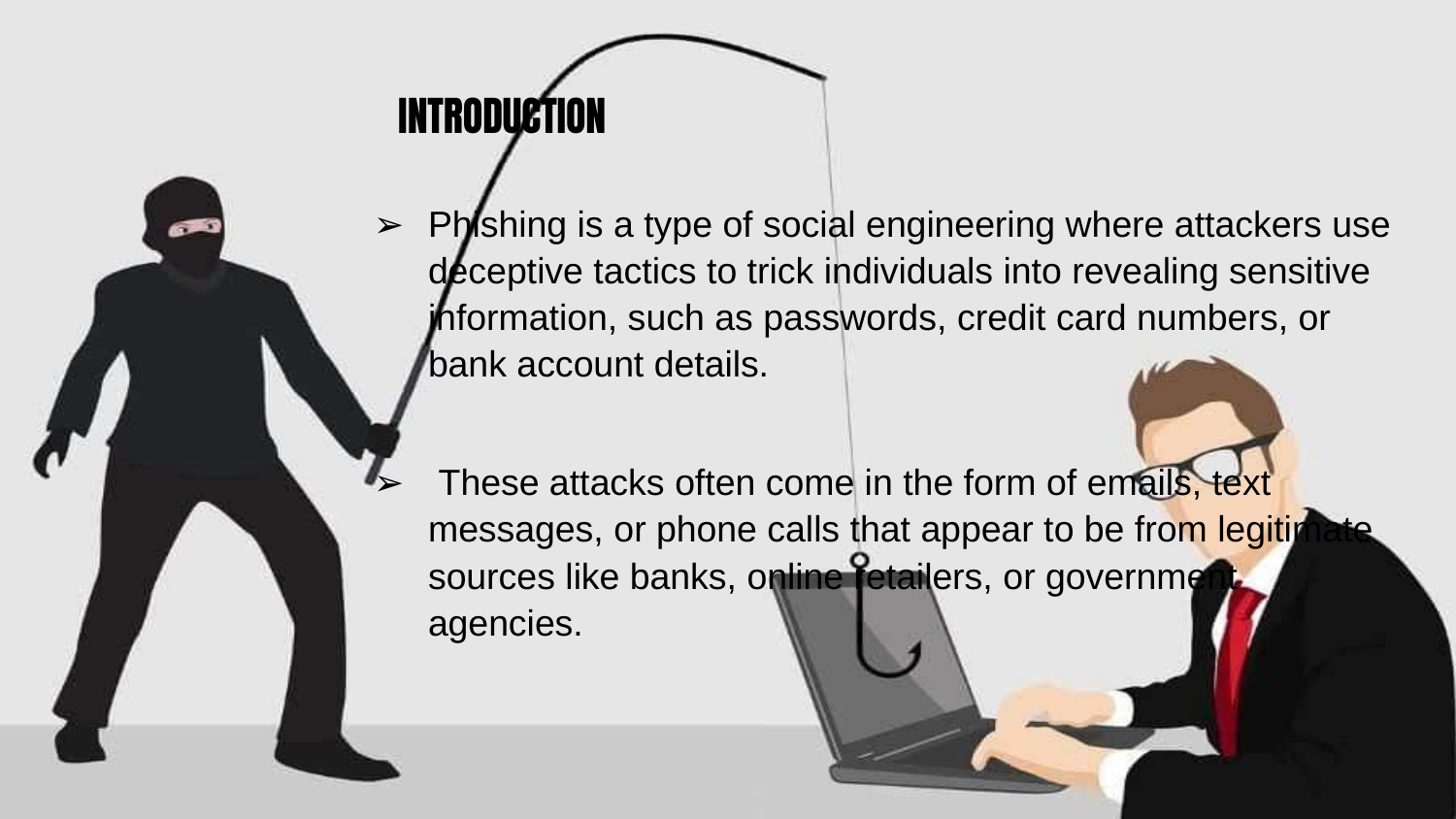

# INTRODUCTION
Phishing is a type of social engineering where attackers use deceptive tactics to trick individuals into revealing sensitive information, such as passwords, credit card numbers, or bank account details.

 These attacks often come in the form of emails, text messages, or phone calls that appear to be from legitimate sources like banks, online retailers, or government agencies.